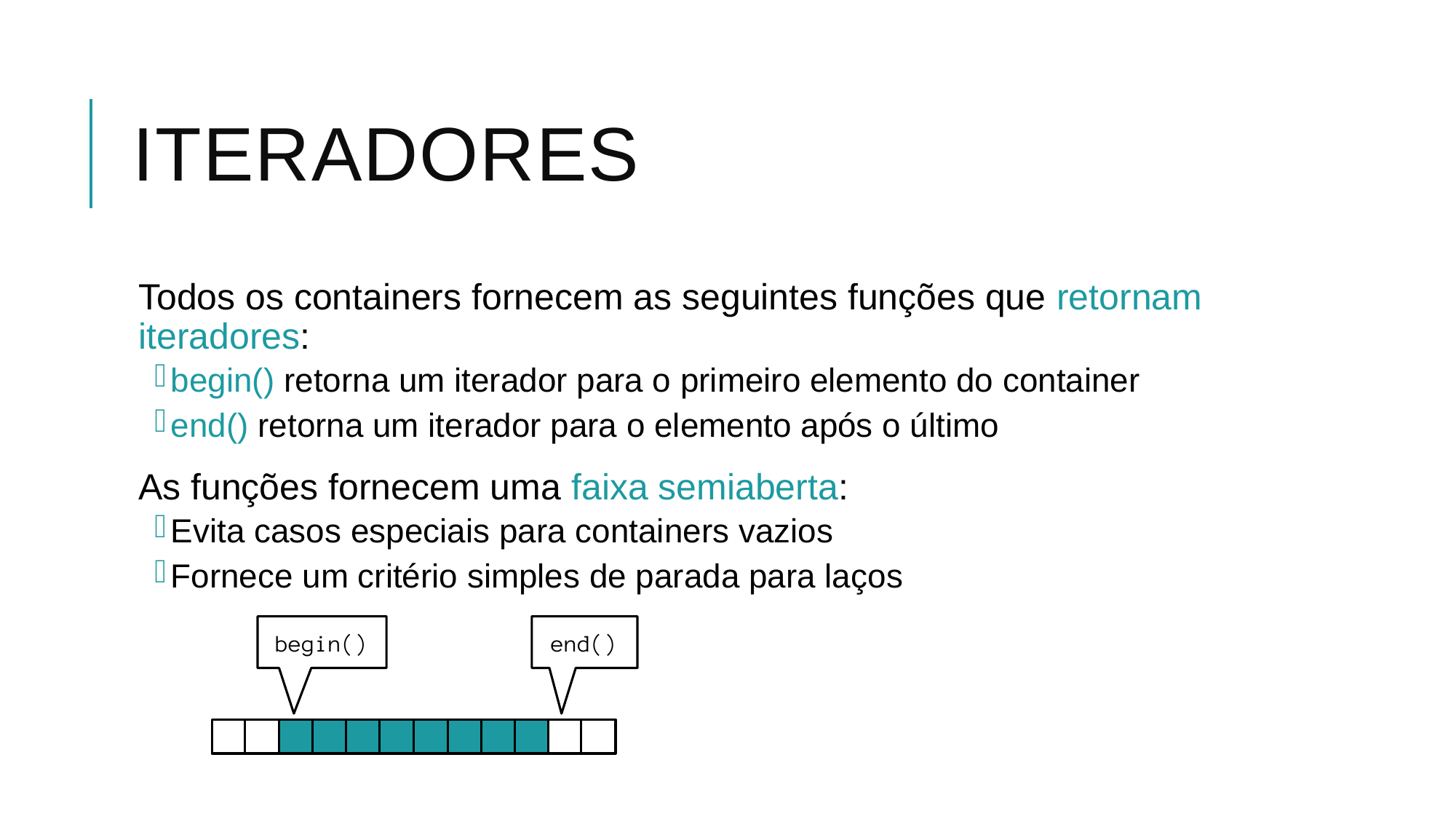

# iteradores
Todos os containers fornecem as seguintes funções que retornam iteradores:
begin() retorna um iterador para o primeiro elemento do container
end() retorna um iterador para o elemento após o último
As funções fornecem uma faixa semiaberta:
Evita casos especiais para containers vazios
Fornece um critério simples de parada para laços

begin()
end()